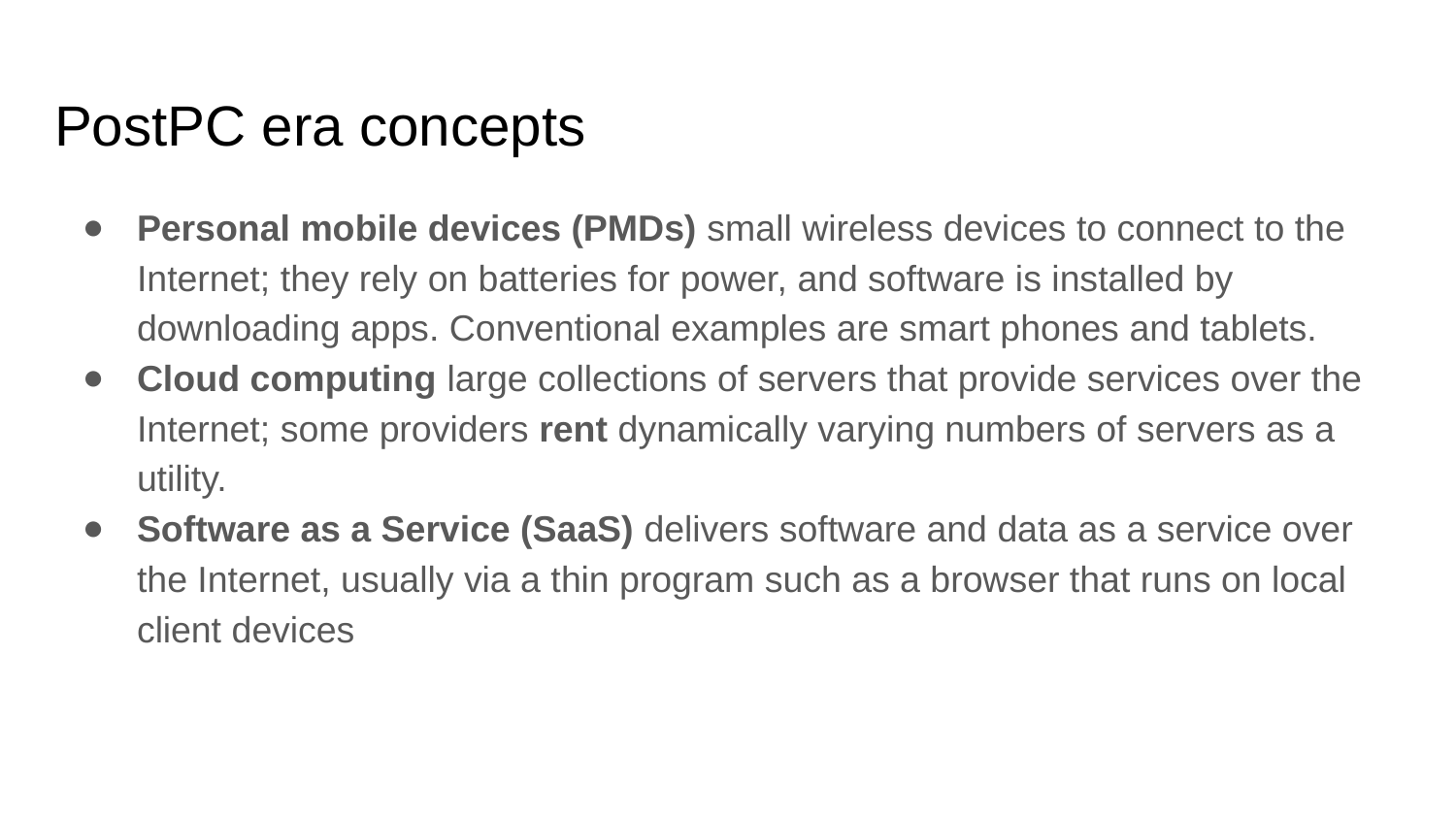

# PostPC era concepts
Personal mobile devices (PMDs) small wireless devices to connect to the Internet; they rely on batteries for power, and software is installed by downloading apps. Conventional examples are smart phones and tablets.
Cloud computing large collections of servers that provide services over the Internet; some providers rent dynamically varying numbers of servers as a utility.
Software as a Service (SaaS) delivers software and data as a service over the Internet, usually via a thin program such as a browser that runs on local client devices